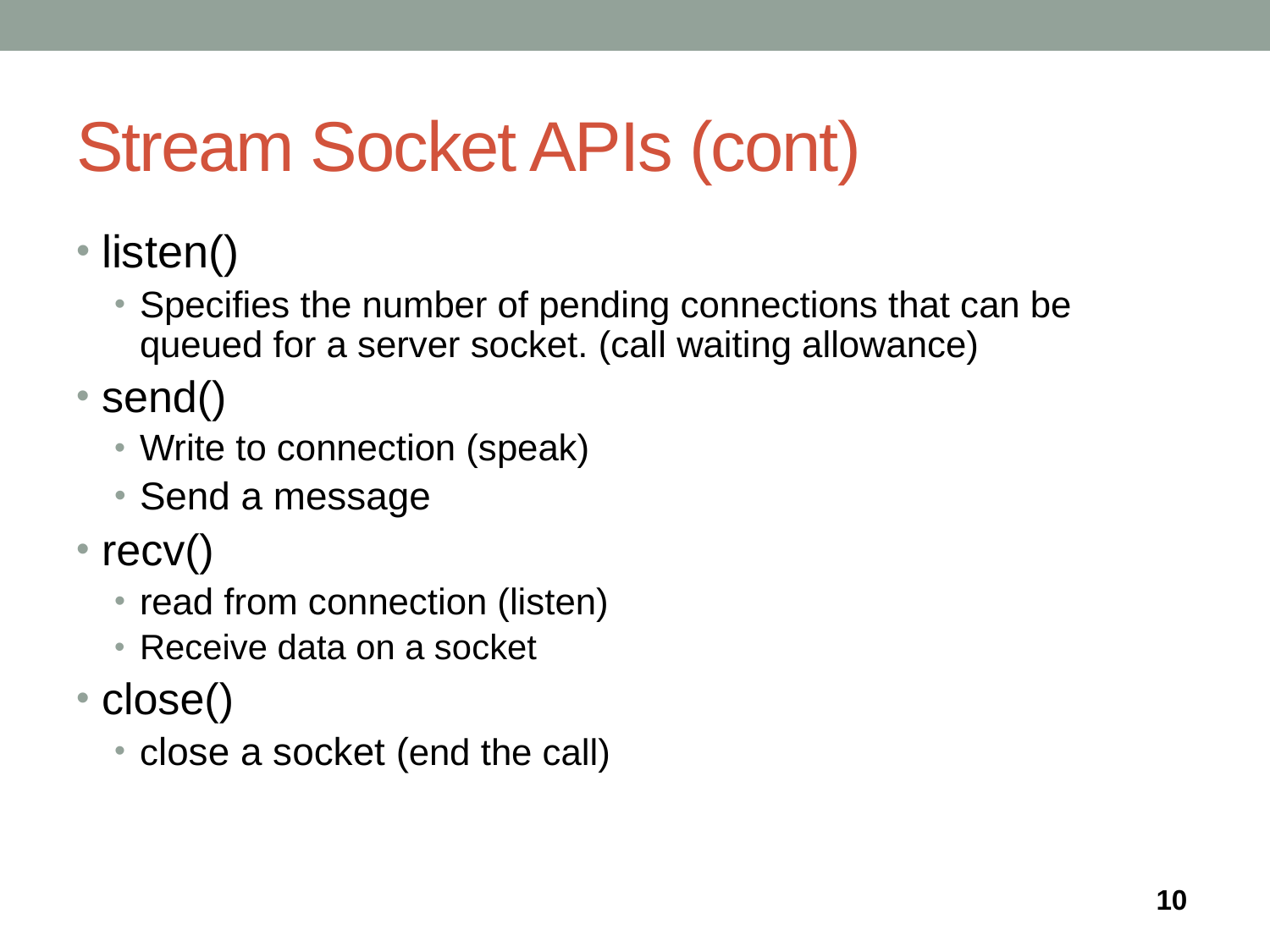

# Stream Socket APIs (cont)
listen()
Specifies the number of pending connections that can be queued for a server socket. (call waiting allowance)
send()
Write to connection (speak)
Send a message
recv()
read from connection (listen)
Receive data on a socket
close()
close a socket (end the call)
10